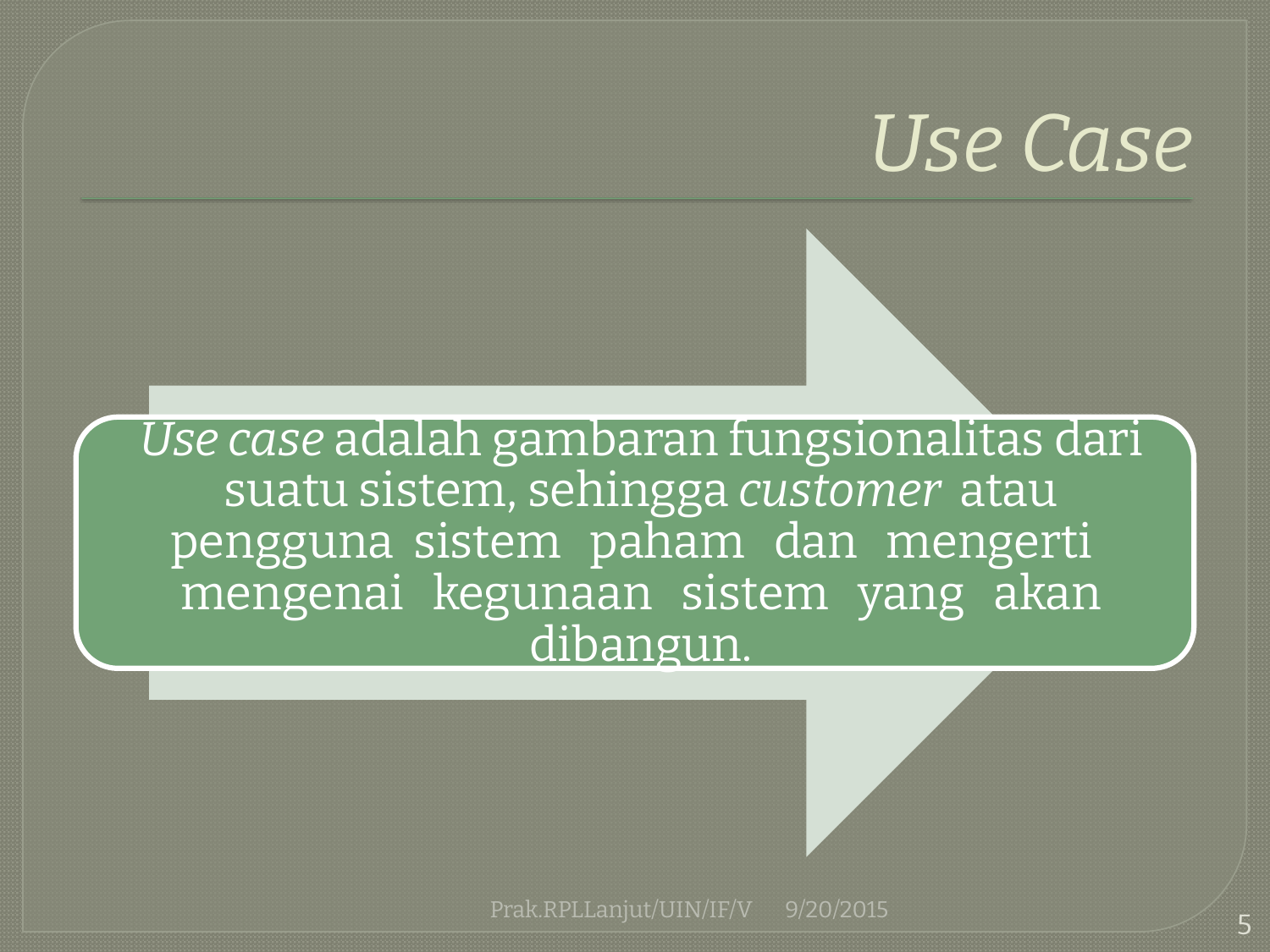

# Use Case
Use case adalah gambaran fungsionalitas dari suatu sistem, sehingga customer  atau pengguna  sistem   paham   dan   mengerti   mengenai   kegunaan   sistem   yang   akan dibangun.
Prak.RPLLanjut/UIN/IF/V
9/20/2015
5